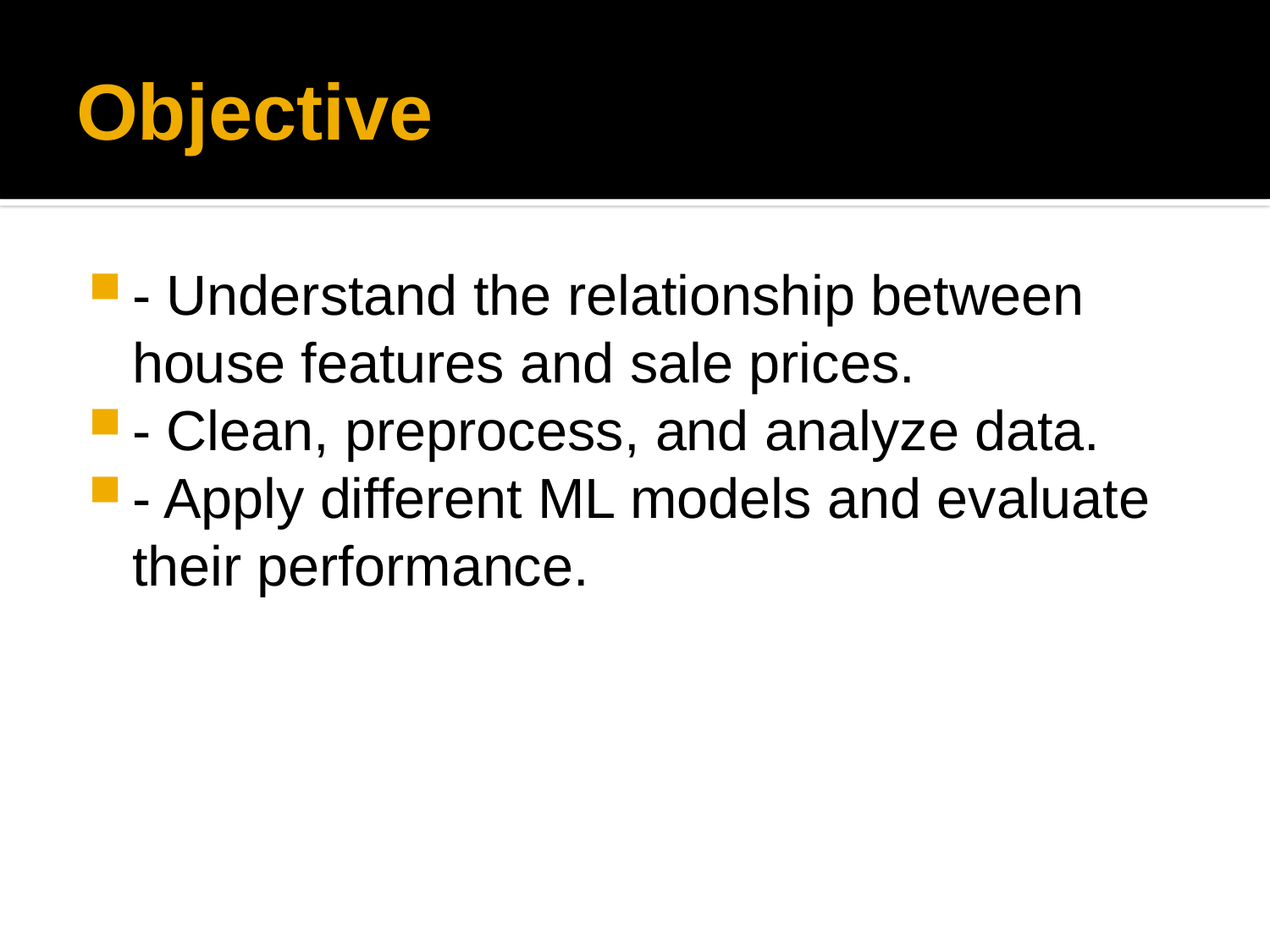

# Objective
- Understand the relationship between house features and sale prices.
- Clean, preprocess, and analyze data.
- Apply different ML models and evaluate their performance.